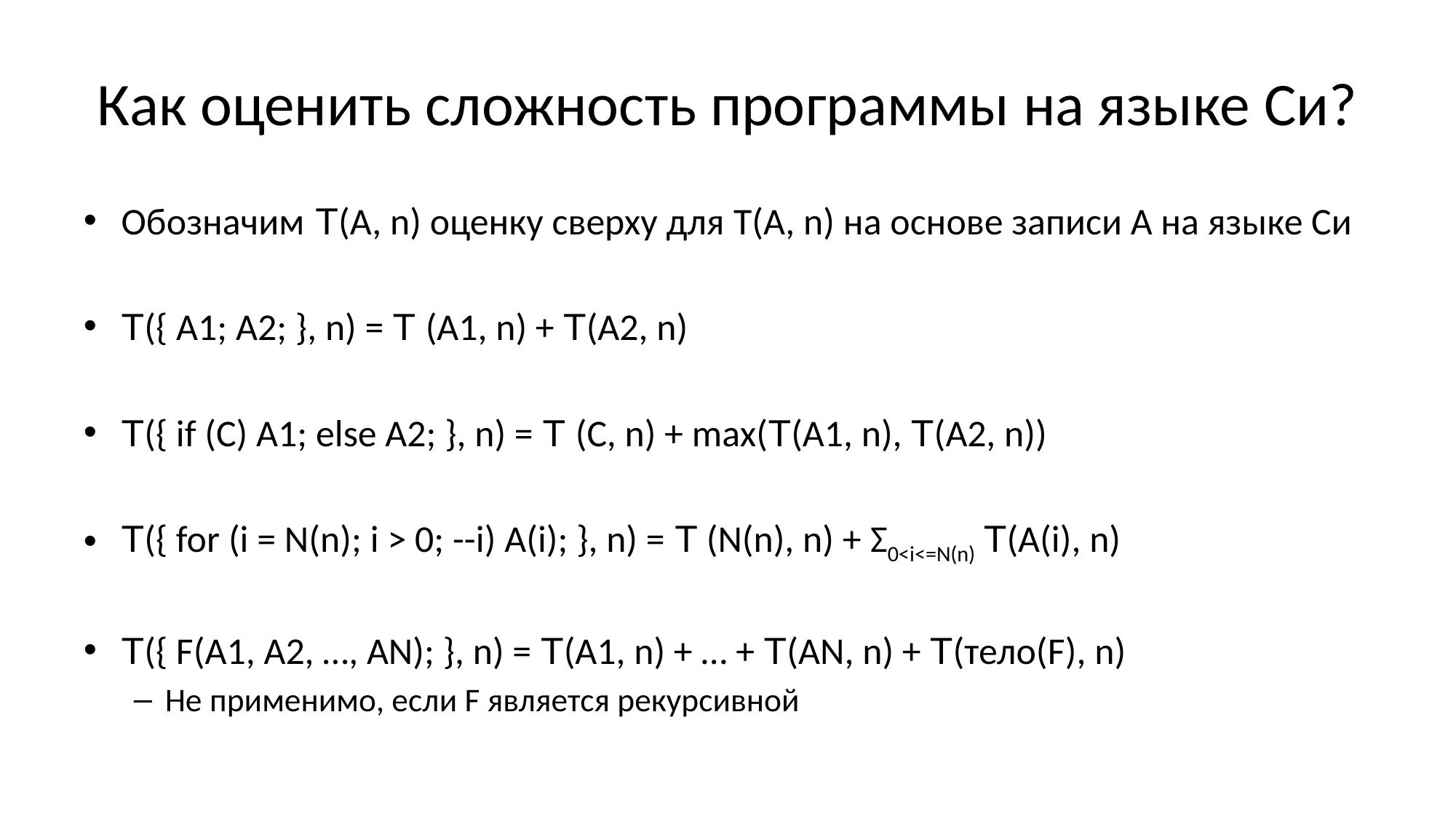

# Как оценить сложность программы на языке Си?
Обозначим T(A, n) оценку сверху для T(A, n) на основе записи А на языке Си

T({ А1; А2; }, n) = T (A1, n) + T(A2, n)

T({ if (C) A1; else A2; }, n) = T (C, n) + max(T(A1, n), T(A2, n))

T({ for (i = N(n); i > 0; --i) A(i); }, n) = T (N(n), n) + Σ0<i<=N(n) T(A(i), n)

T({ F(A1, A2, …, AN); }, n) = T(A1, n) + … + T(AN, n) + T(тело(F), n)
Не применимо, если F является рекурсивной